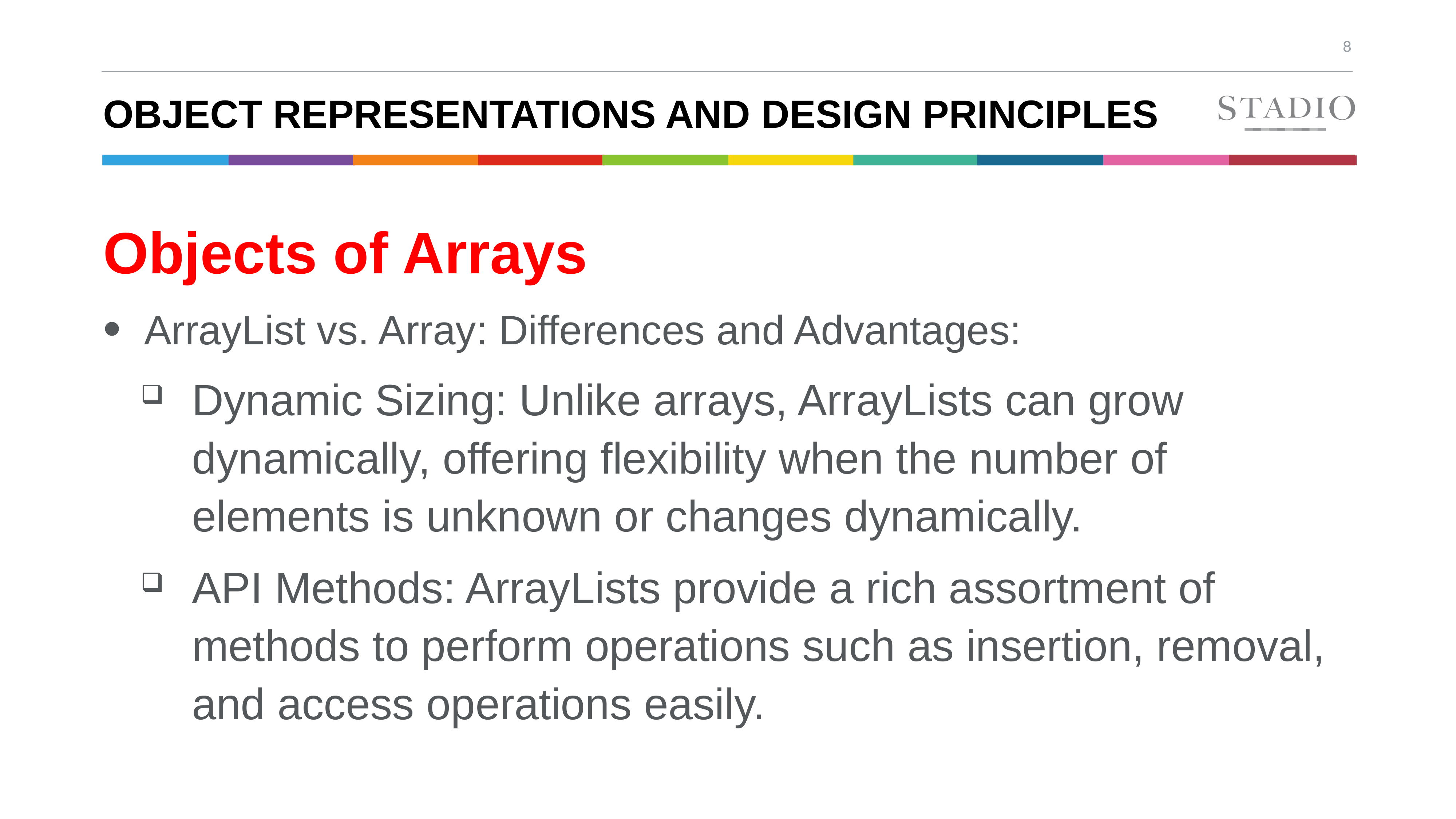

# Object Representations and Design Principles

Objects of Arrays
ArrayList vs. Array: Differences and Advantages:
Dynamic Sizing: Unlike arrays, ArrayLists can grow dynamically, offering flexibility when the number of elements is unknown or changes dynamically.
API Methods: ArrayLists provide a rich assortment of methods to perform operations such as insertion, removal, and access operations easily.